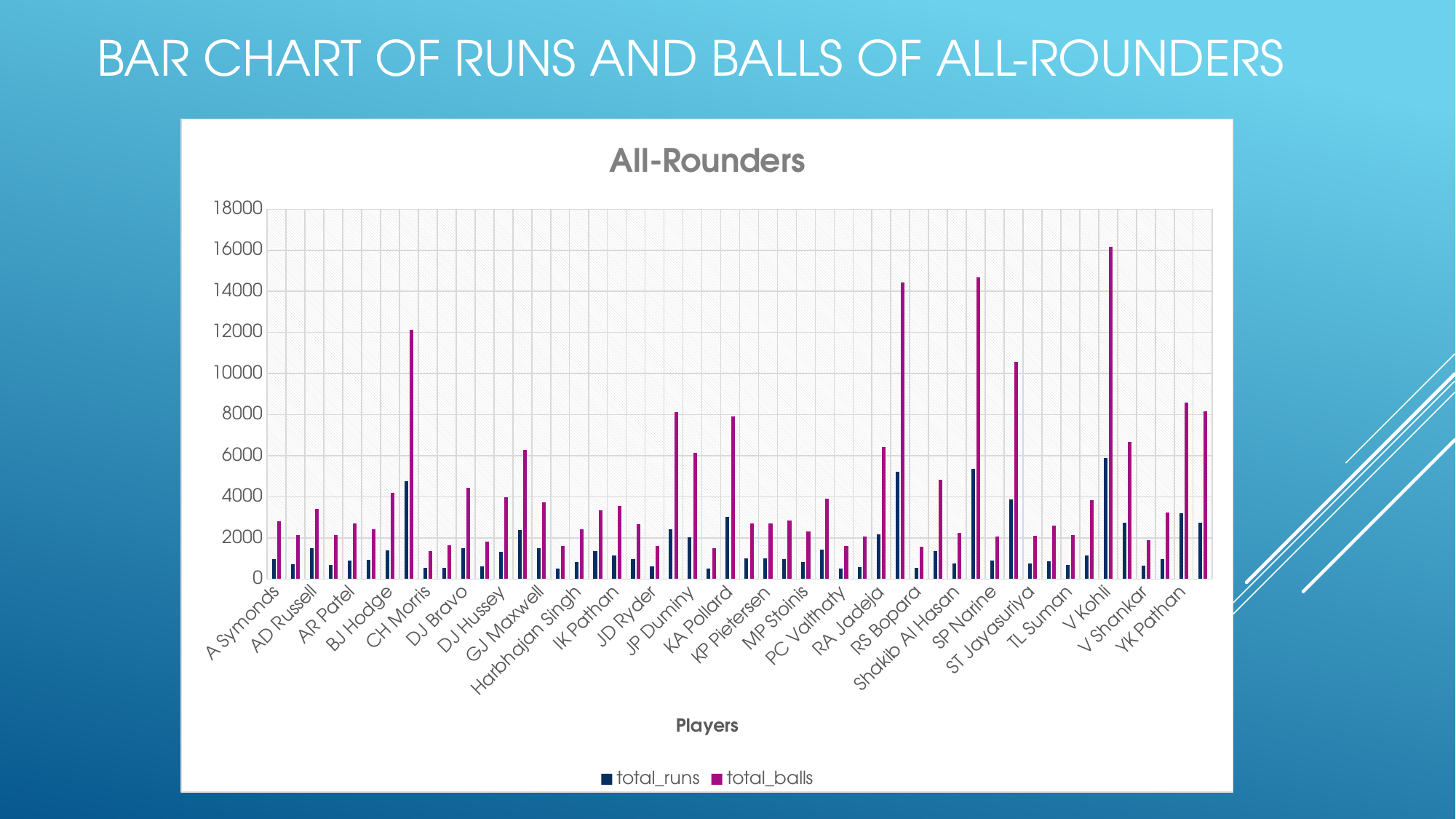

# Bar Chart of runs and balls of All-Rounders

### Chart: All-Rounders

| Category | total_runs | total_balls |
|---|---|---|
| A Symonds | 974.0 | 2823.0 |
| AD Mathews | 724.0 | 2140.0 |
| AD Russell | 1517.0 | 3423.0 |
| AM Nayar | 672.0 | 2147.0 |
| AR Patel | 913.0 | 2710.0 |
| BA Stokes | 920.0 | 2440.0 |
| BJ Hodge | 1400.0 | 4207.0 |
| CH Gayle | 4772.0 | 12124.0 |
| CH Morris | 551.0 | 1348.0 |
| CJ Anderson | 538.0 | 1638.0 |
| DJ Bravo | 1490.0 | 4427.0 |
| DJ Hooda | 625.0 | 1839.0 |
| DJ Hussey | 1322.0 | 3973.0 |
| DR Smith | 2385.0 | 6280.0 |
| GJ Maxwell | 1505.0 | 3721.0 |
| Gurkeerat Singh | 511.0 | 1619.0 |
| Harbhajan Singh | 829.0 | 2413.0 |
| HH Pandya | 1349.0 | 3335.0 |
| IK Pathan | 1139.0 | 3544.0 |
| JA Morkel | 974.0 | 2678.0 |
| JD Ryder | 604.0 | 1610.0 |
| JH Kallis | 2427.0 | 8122.0 |
| JP Duminy | 2029.0 | 6132.0 |
| JP Faulkner | 527.0 | 1491.0 |
| KA Pollard | 3023.0 | 7899.0 |
| KH Pandya | 1000.0 | 2722.0 |
| KP Pietersen | 1001.0 | 2704.0 |
| MC Henriques | 969.0 | 2838.0 |
| MP Stoinis | 825.0 | 2309.0 |
| N Rana | 1437.0 | 3928.0 |
| PC Valthaty | 505.0 | 1610.0 |
| PP Chawla | 584.0 | 2056.0 |
| RA Jadeja | 2159.0 | 6410.0 |
| RG Sharma | 5230.0 | 14441.0 |
| RS Bopara | 531.0 | 1581.0 |
| SC Ganguly | 1349.0 | 4837.0 |
| Shakib Al Hasan | 746.0 | 2260.0 |
| SK Raina | 5368.0 | 14665.0 |
| SP Narine | 892.0 | 2060.0 |
| SR Watson | 3874.0 | 10556.0 |
| ST Jayasuriya | 768.0 | 2097.0 |
| STR Binny | 880.0 | 2589.0 |
| TL Suman | 676.0 | 2146.0 |
| TM Dilshan | 1153.0 | 3828.0 |
| V Kohli | 5878.0 | 16161.0 |
| V Sehwag | 2728.0 | 6664.0 |
| V Shankar | 654.0 | 1887.0 |
| Y Venugopal Rao | 985.0 | 3238.0 |
| YK Pathan | 3204.0 | 8589.0 |
| Yuvraj Singh | 2750.0 | 8155.0 |